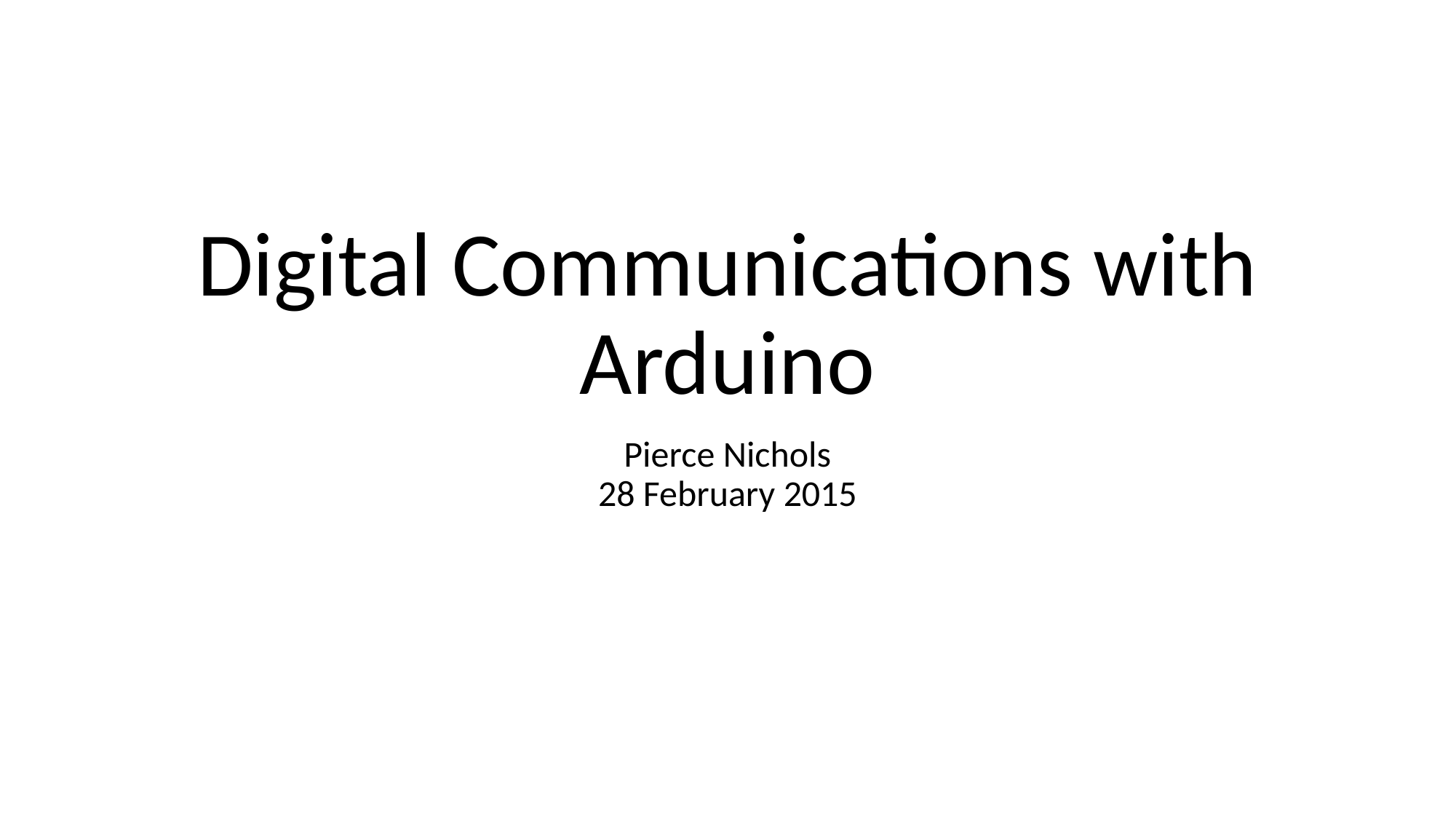

# Digital Communications with Arduino
Pierce Nichols
28 February 2015